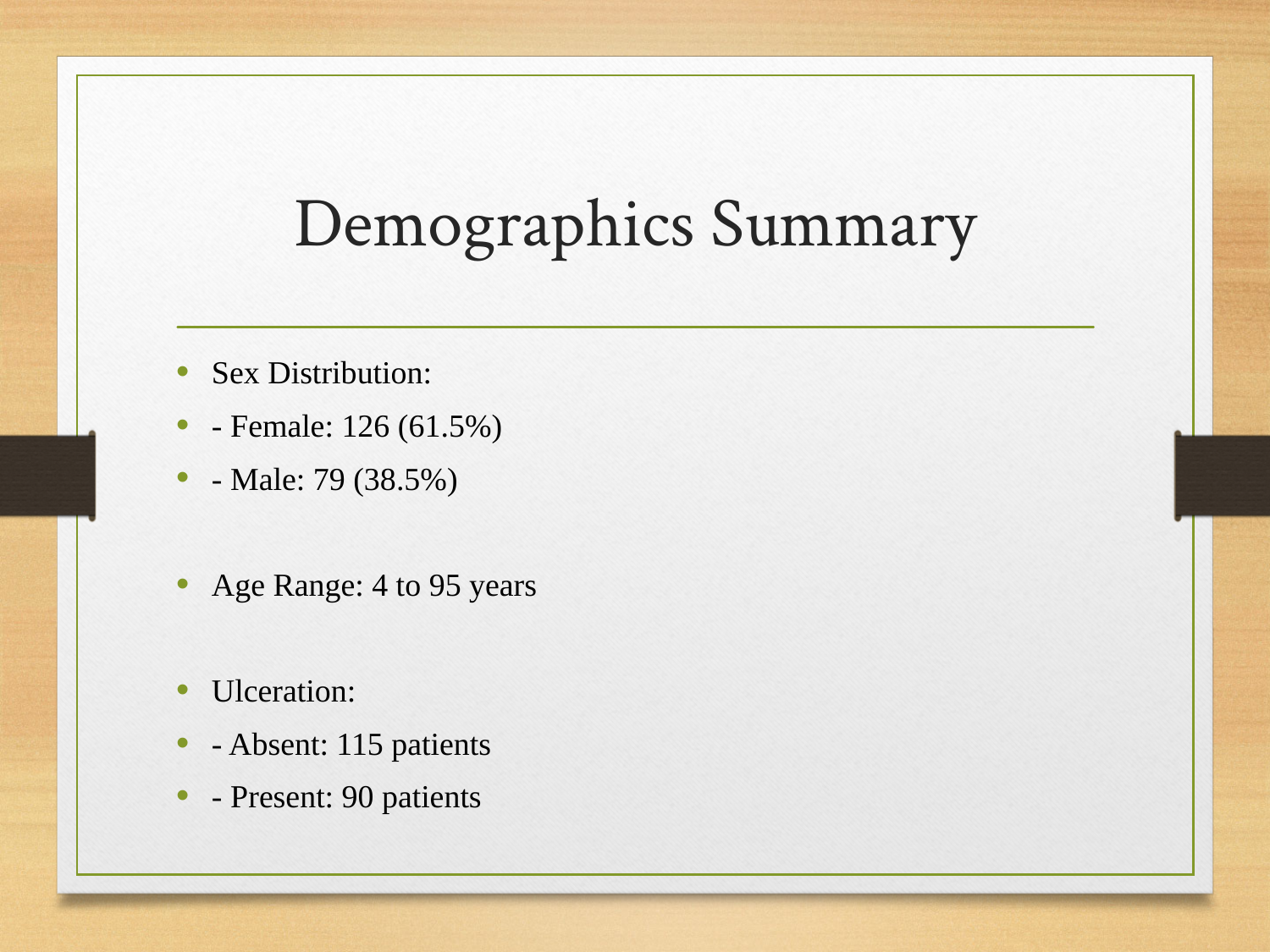

# Demographics Summary
Sex Distribution:
- Female: 126 (61.5%)
- Male: 79 (38.5%)

Age Range: 4 to 95 years

Ulceration:
- Absent: 115 patients
- Present: 90 patients